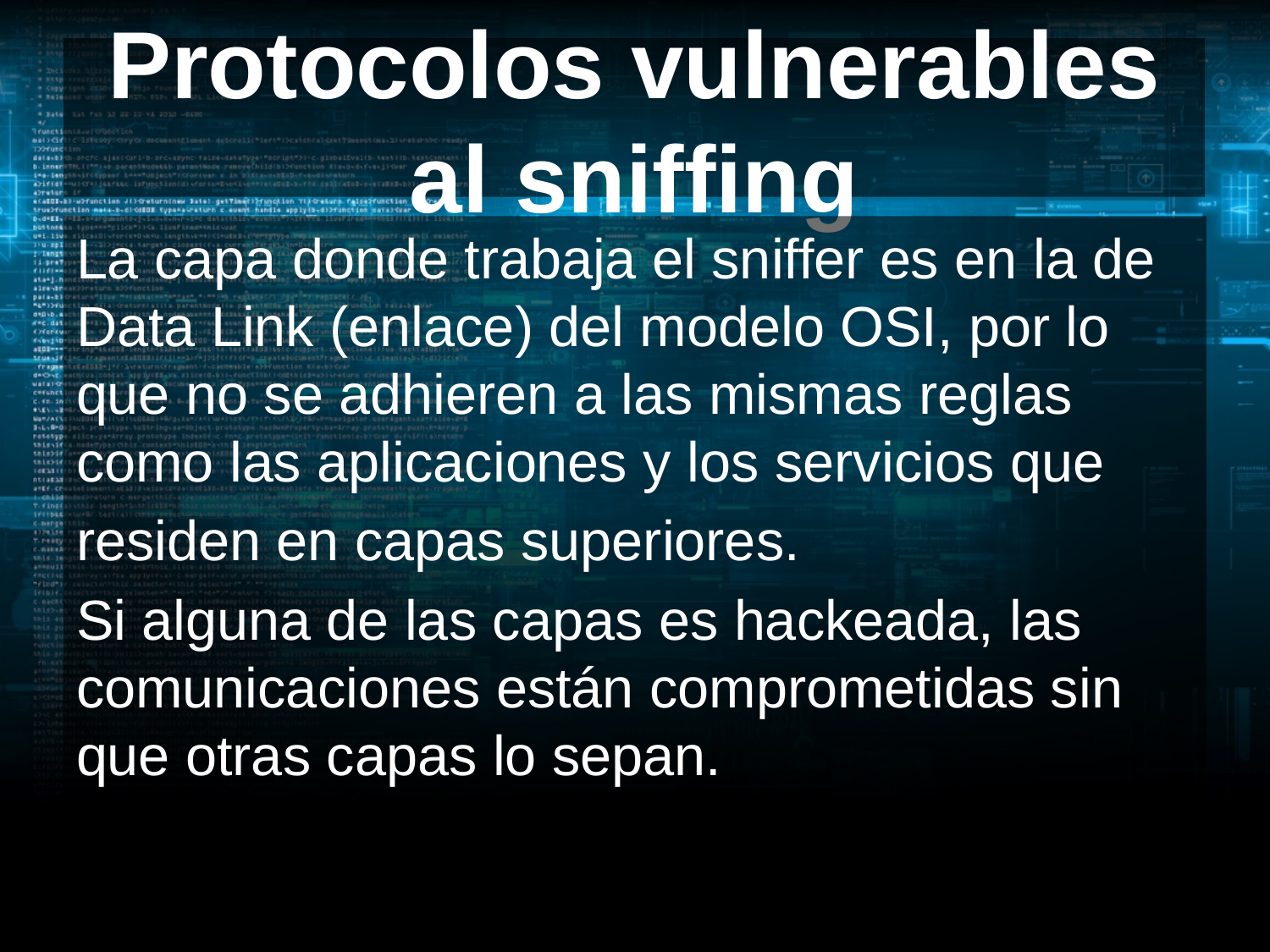

# Protocolos vulnerables al sniffing
La capa donde trabaja el sniffer es en la de Data Link (enlace) del modelo OSI, por lo que no se adhieren a las mismas reglas como las aplicaciones y los servicios que
residen en capas superiores.
Si alguna de las capas es hackeada, las comunicaciones están comprometidas sin que otras capas lo sepan.